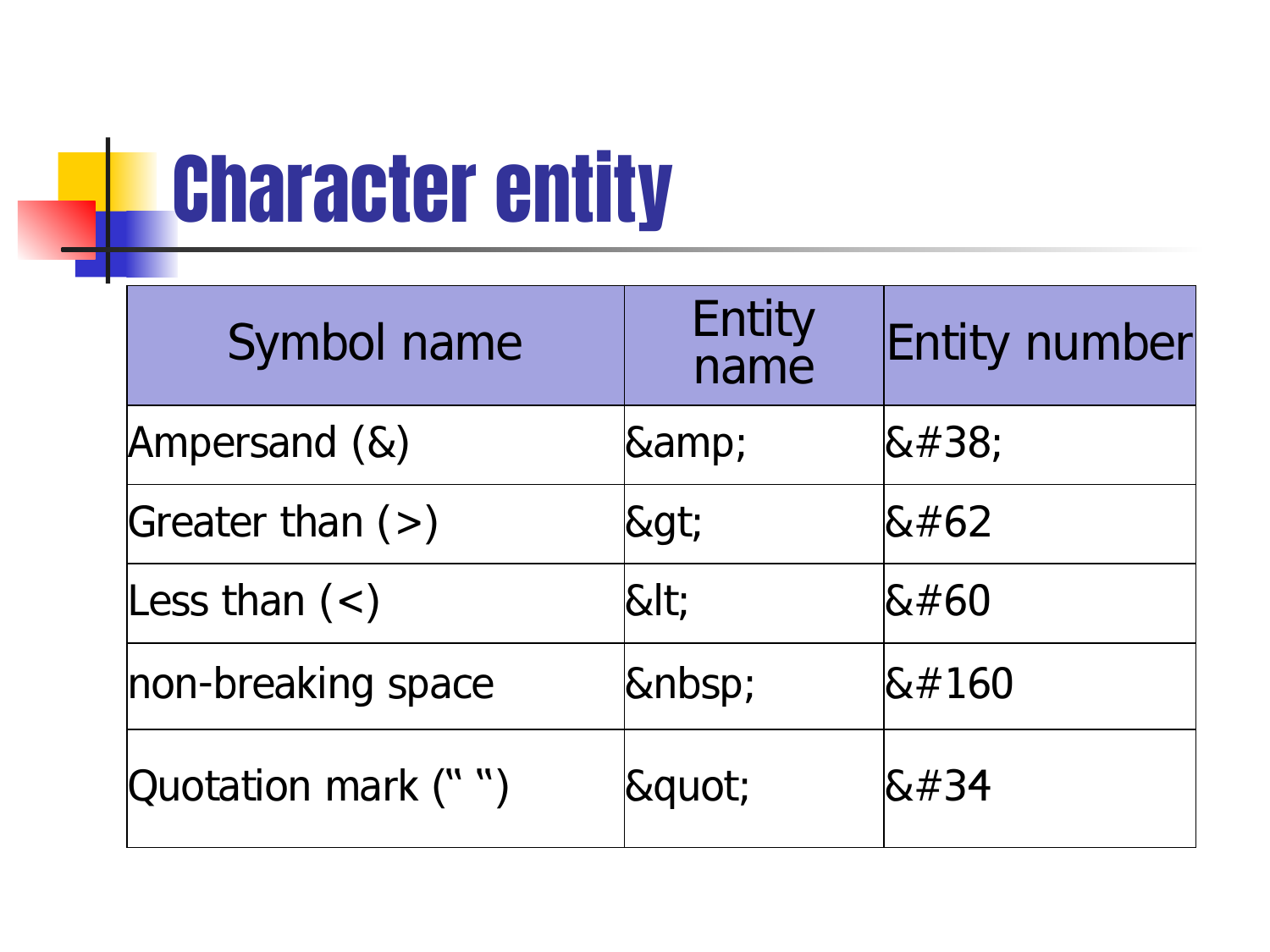

# Character entity
| Symbol name | Entity name | Entity number |
| --- | --- | --- |
| Ampersand (&) | &amp; | &#38; |
| Greater than (>) | &gt; | &#62 |
| Less than (<) | &lt; | &#60 |
| non-breaking space | &nbsp; | &#160 |
| Quotation mark (“ “) | &quot; | &#34 |